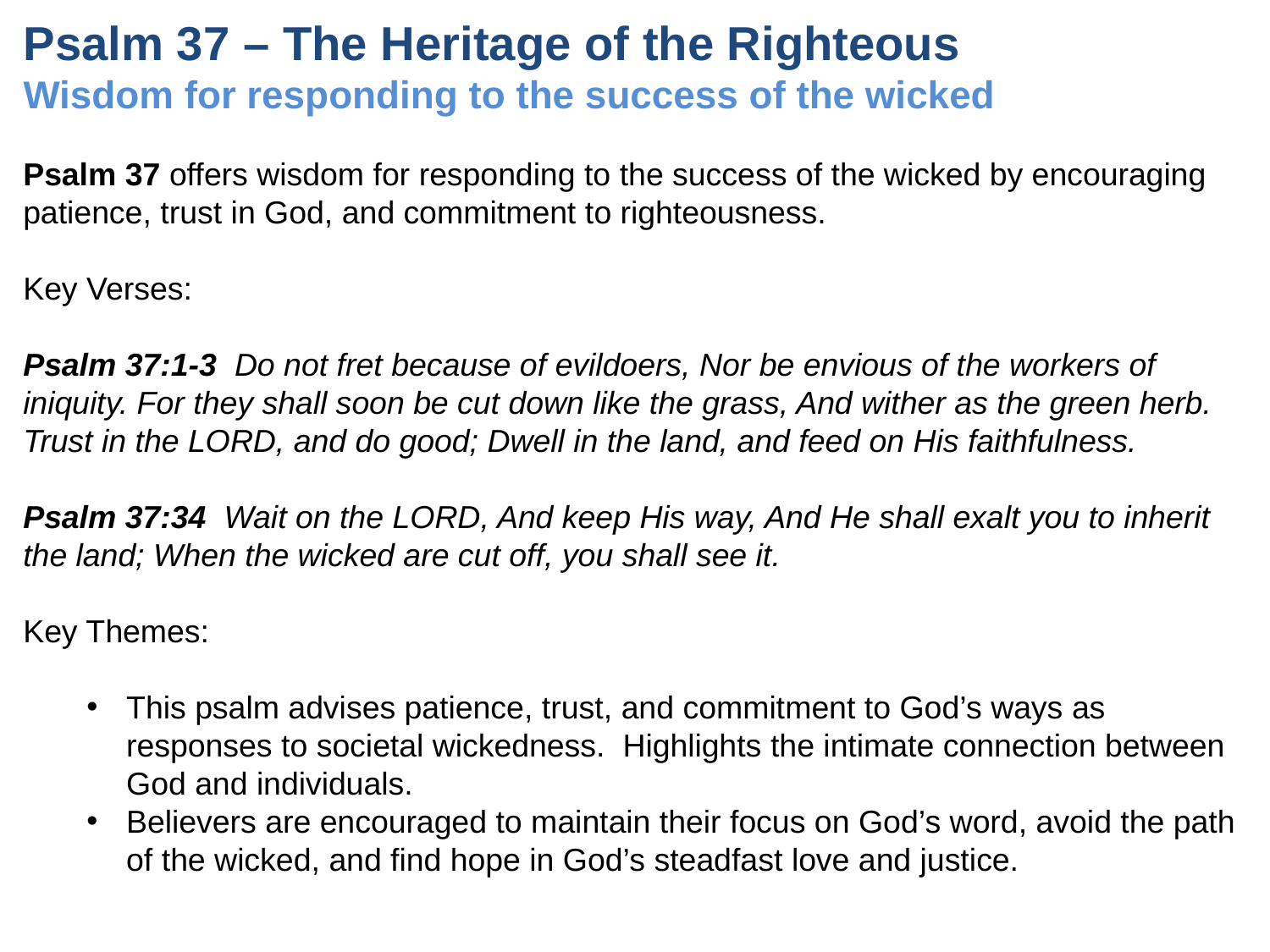

# Psalm 37 – The Heritage of the Righteous Wisdom for responding to the success of the wicked
Psalm 37 offers wisdom for responding to the success of the wicked by encouraging patience, trust in God, and commitment to righteousness.

Key Verses:

Psalm 37:1-3  Do not fret because of evildoers, Nor be envious of the workers of iniquity. For they shall soon be cut down like the grass, And wither as the green herb. Trust in the LORD, and do good; Dwell in the land, and feed on His faithfulness.

Psalm 37:34  Wait on the LORD, And keep His way, And He shall exalt you to inherit the land; When the wicked are cut off, you shall see it.

Key Themes:

This psalm advises patience, trust, and commitment to God’s ways as responses to societal wickedness.  Highlights the intimate connection between God and individuals.
Believers are encouraged to maintain their focus on God’s word, avoid the path of the wicked, and find hope in God’s steadfast love and justice.